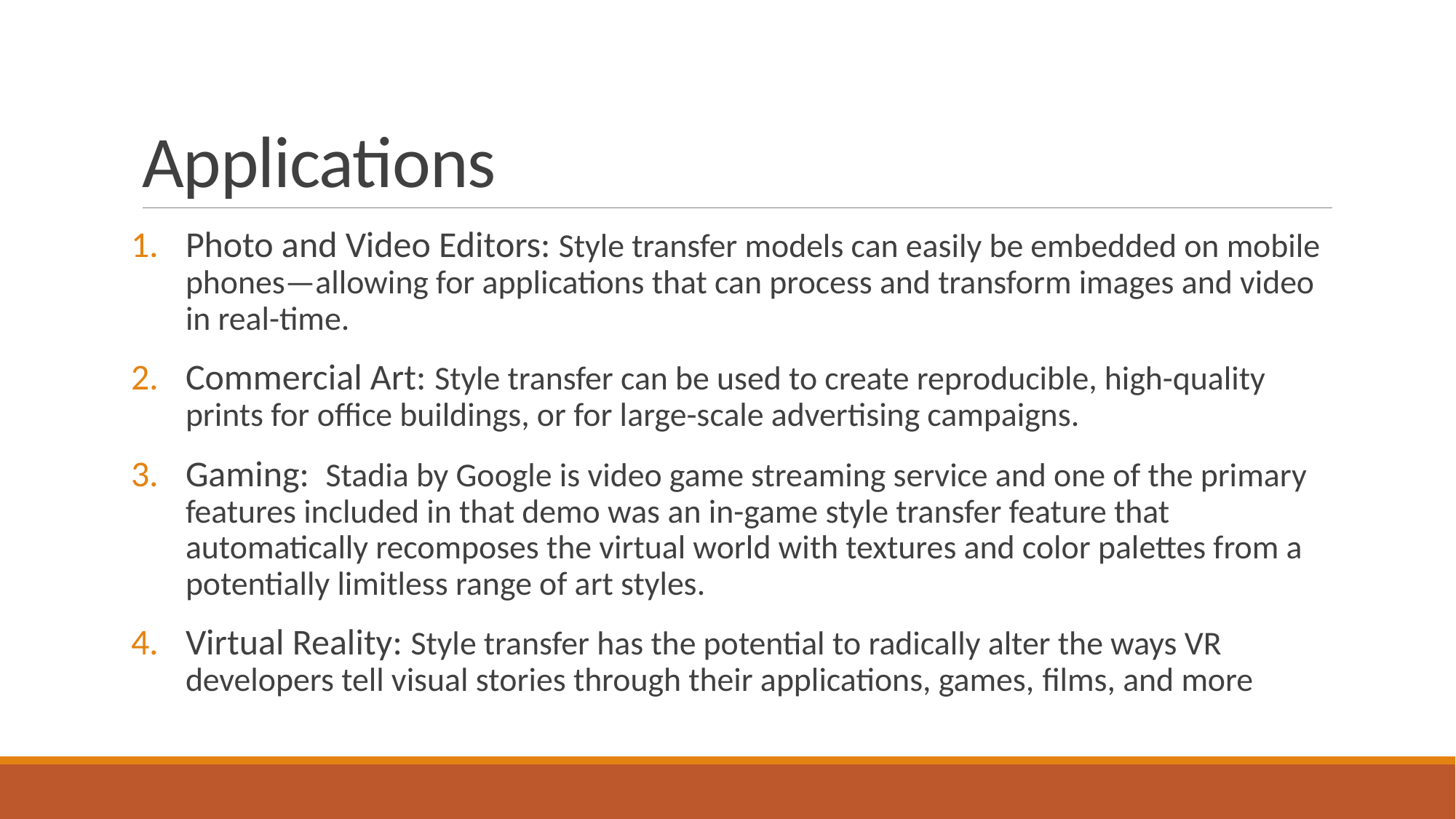

# Applications
Photo and Video Editors: Style transfer models can easily be embedded on mobile phones—allowing for applications that can process and transform images and video in real-time.
Commercial Art: Style transfer can be used to create reproducible, high-quality prints for oﬃce buildings, or for large-scale advertising campaigns.
Gaming:  Stadia by Google is video game streaming service and one of the primary features included in that demo was an in-game style transfer feature that automatically recomposes the virtual world with textures and color palettes from a potentially limitless range of art styles.
Virtual Reality: Style transfer has the potential to radically alter the ways VR developers tell visual stories through their applications, games, ﬁlms, and more